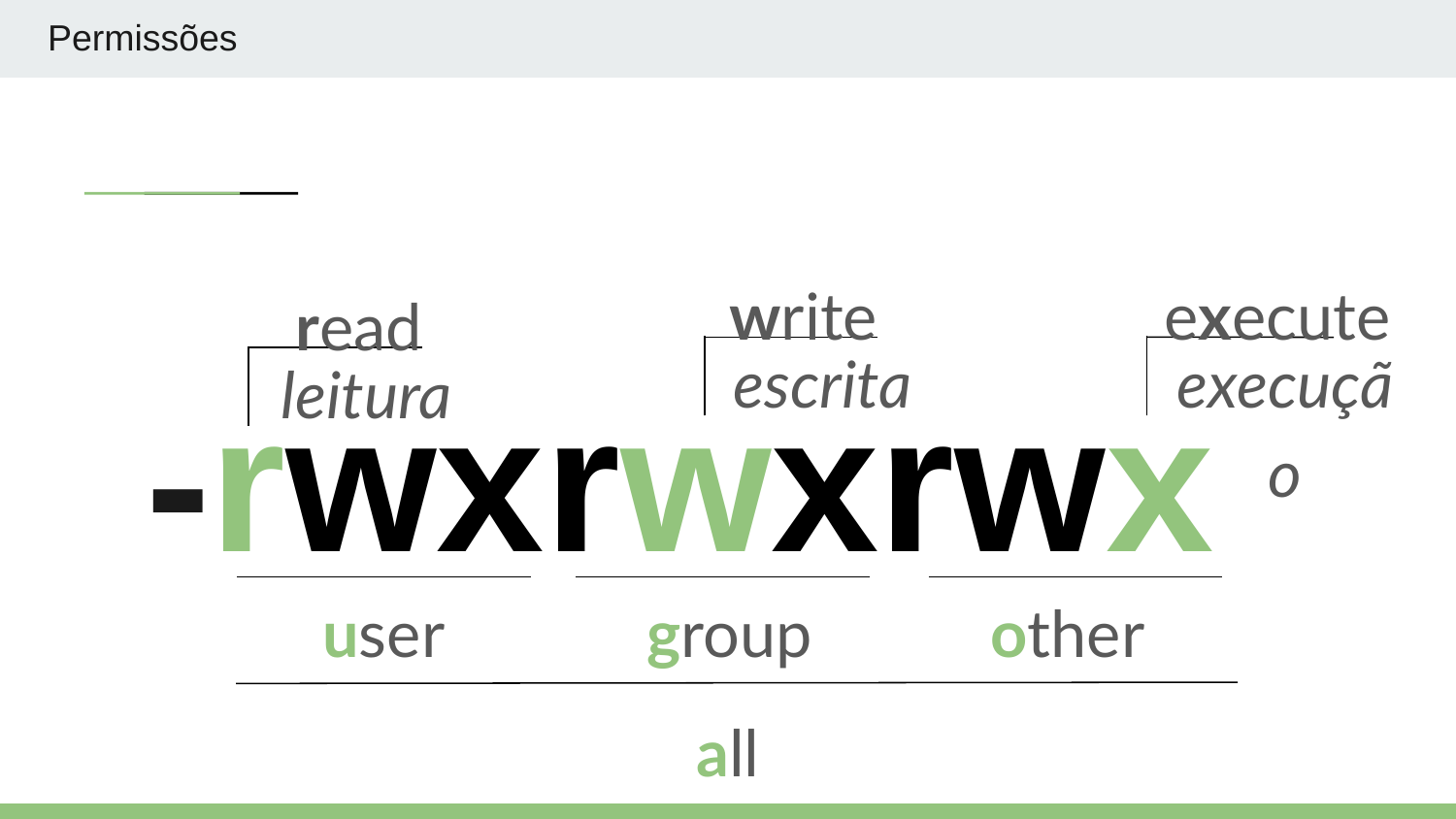

Permissões
write
execute
read
execução
escrita
leitura
# -rwxrwxrwx
user
group
other
all